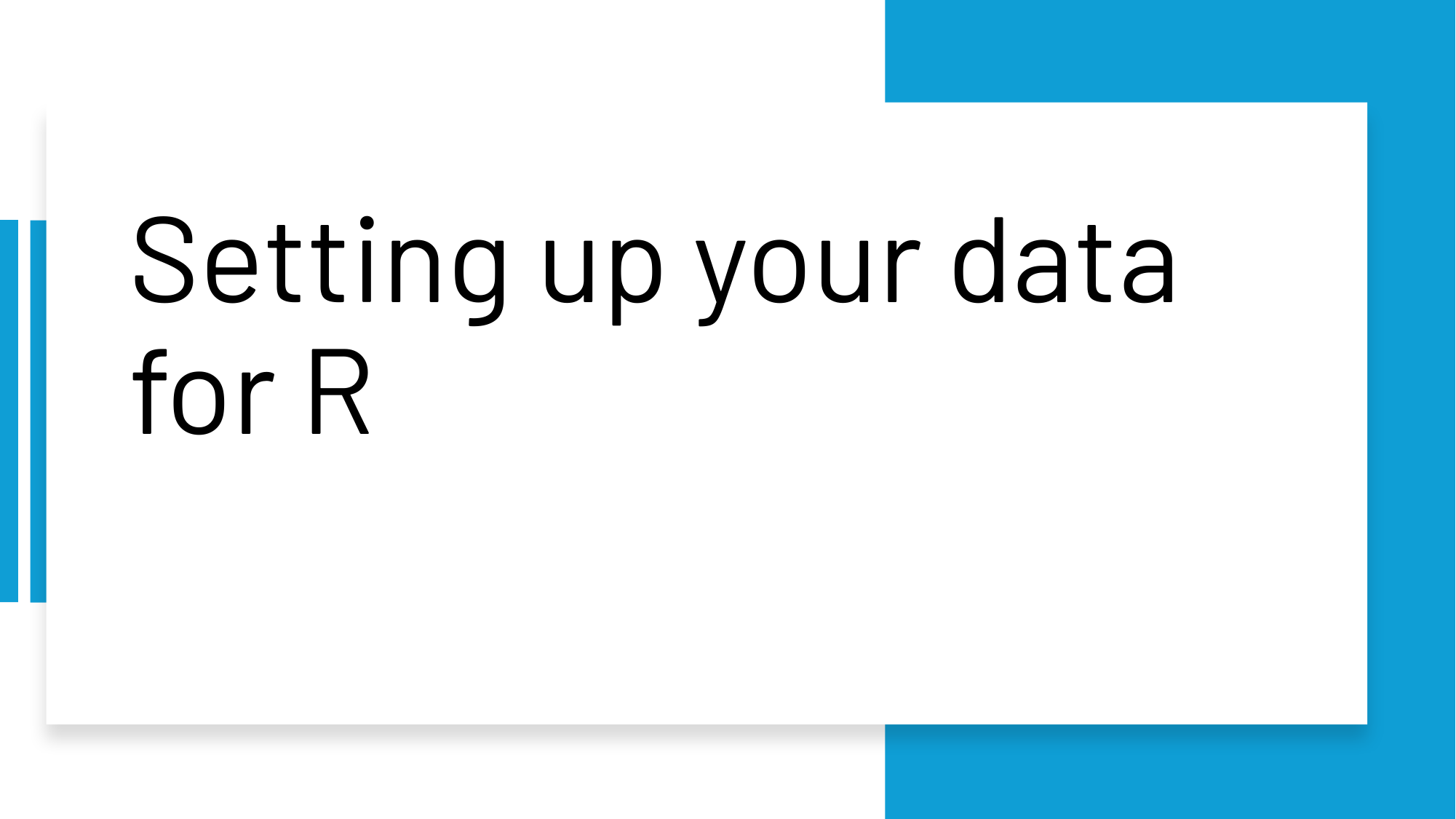

# Setting up your data for R